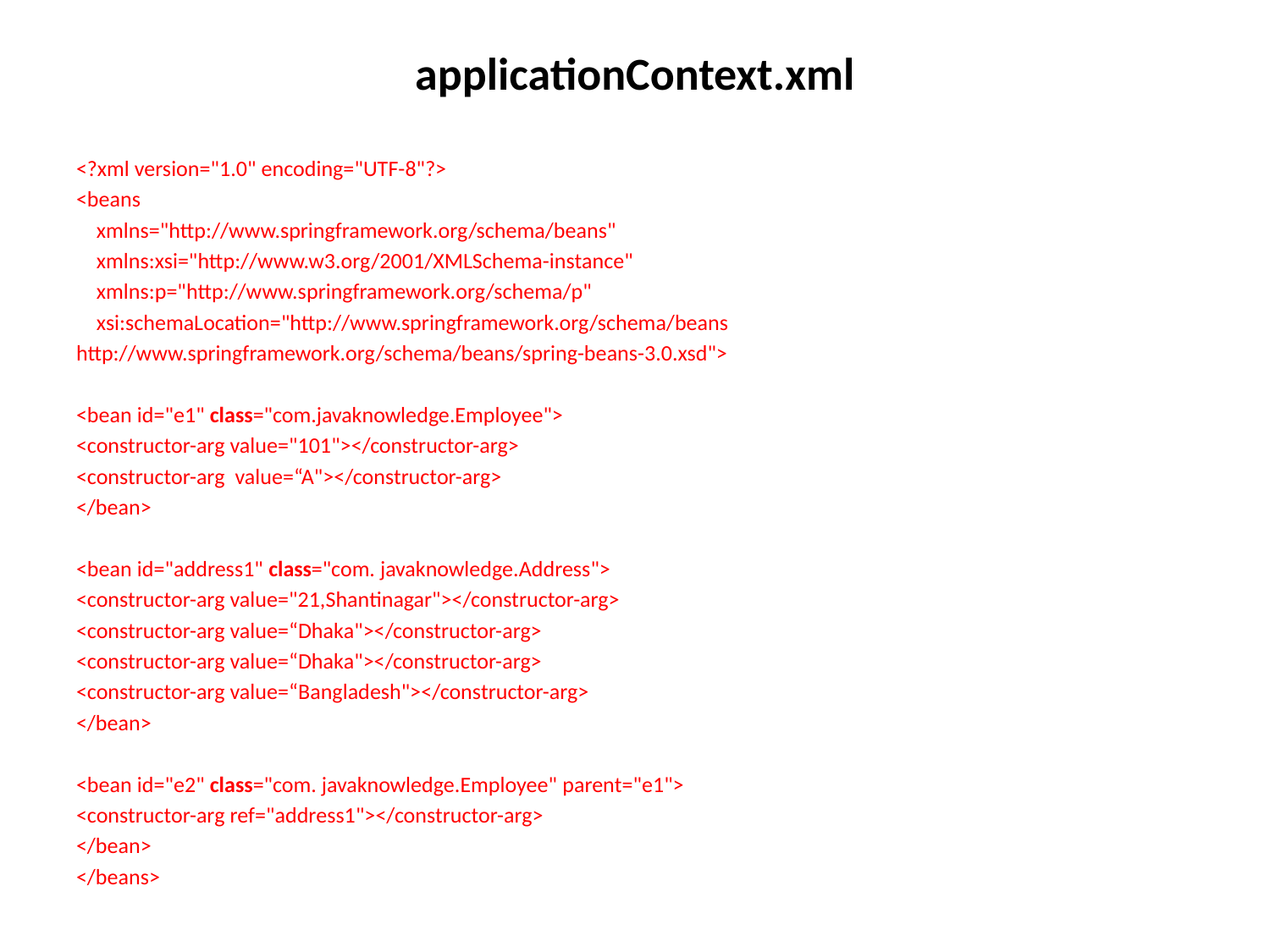

# applicationContext.xml
<?xml version="1.0" encoding="UTF-8"?>
<beans
    xmlns="http://www.springframework.org/schema/beans"
    xmlns:xsi="http://www.w3.org/2001/XMLSchema-instance"
    xmlns:p="http://www.springframework.org/schema/p"
    xsi:schemaLocation="http://www.springframework.org/schema/beans
http://www.springframework.org/schema/beans/spring-beans-3.0.xsd">

<bean id="e1" class="com.javaknowledge.Employee">
<constructor-arg value="101"></constructor-arg>
<constructor-arg  value=“A"></constructor-arg>
</bean>

<bean id="address1" class="com. javaknowledge.Address">
<constructor-arg value="21,Shantinagar"></constructor-arg>
<constructor-arg value=“Dhaka"></constructor-arg>
<constructor-arg value=“Dhaka"></constructor-arg>
<constructor-arg value=“Bangladesh"></constructor-arg>
</bean>

<bean id="e2" class="com. javaknowledge.Employee" parent="e1">
<constructor-arg ref="address1"></constructor-arg>
</bean>
</beans>